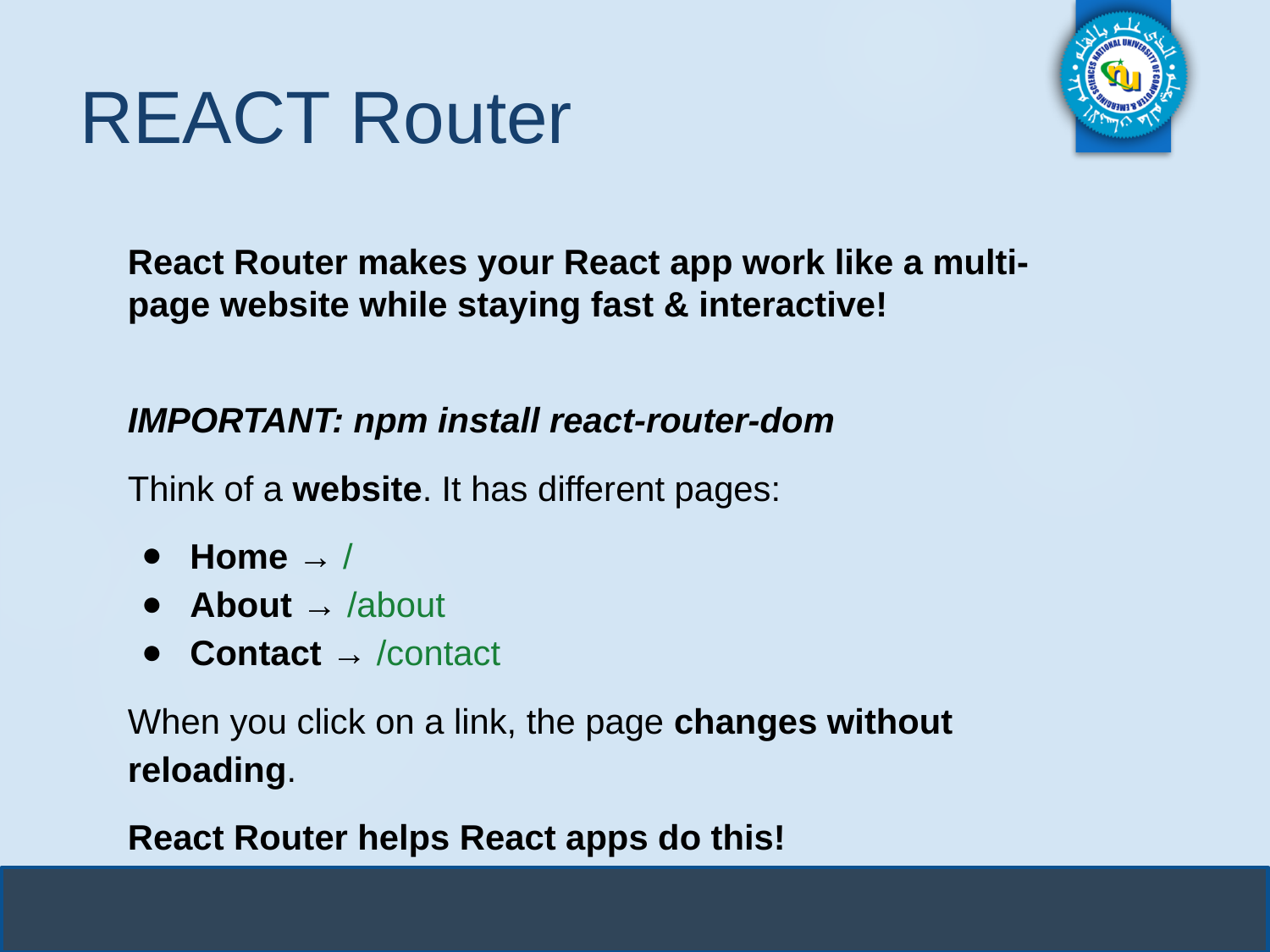

# REACT Router
React Router makes your React app work like a multi-page website while staying fast & interactive!

IMPORTANT: npm install react-router-dom
Think of a website. It has different pages:
Home → /
About → /about
Contact → /contact
When you click on a link, the page changes without reloading.
React Router helps React apps do this!